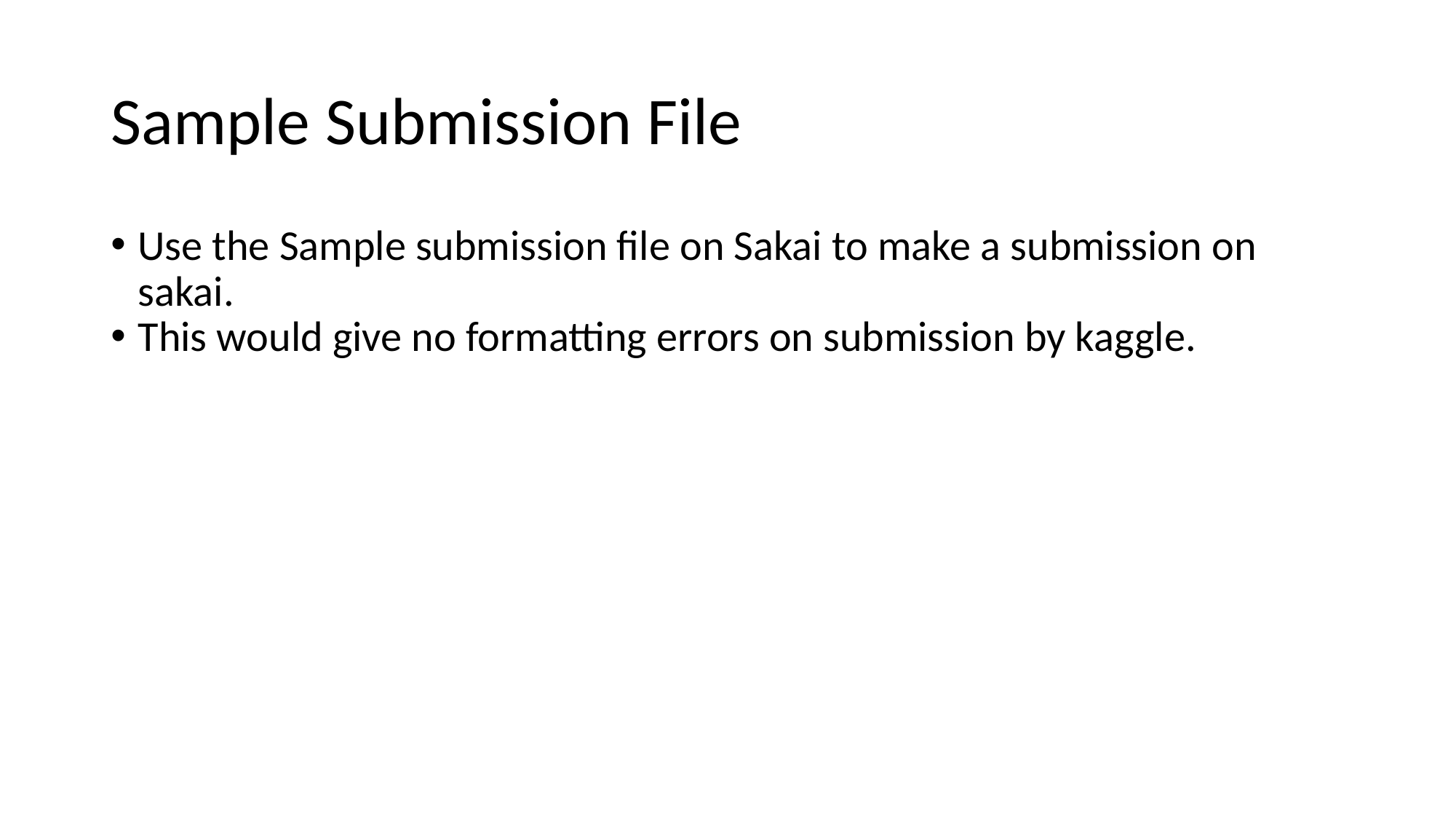

Sample Submission File
Use the Sample submission file on Sakai to make a submission on sakai.
This would give no formatting errors on submission by kaggle.